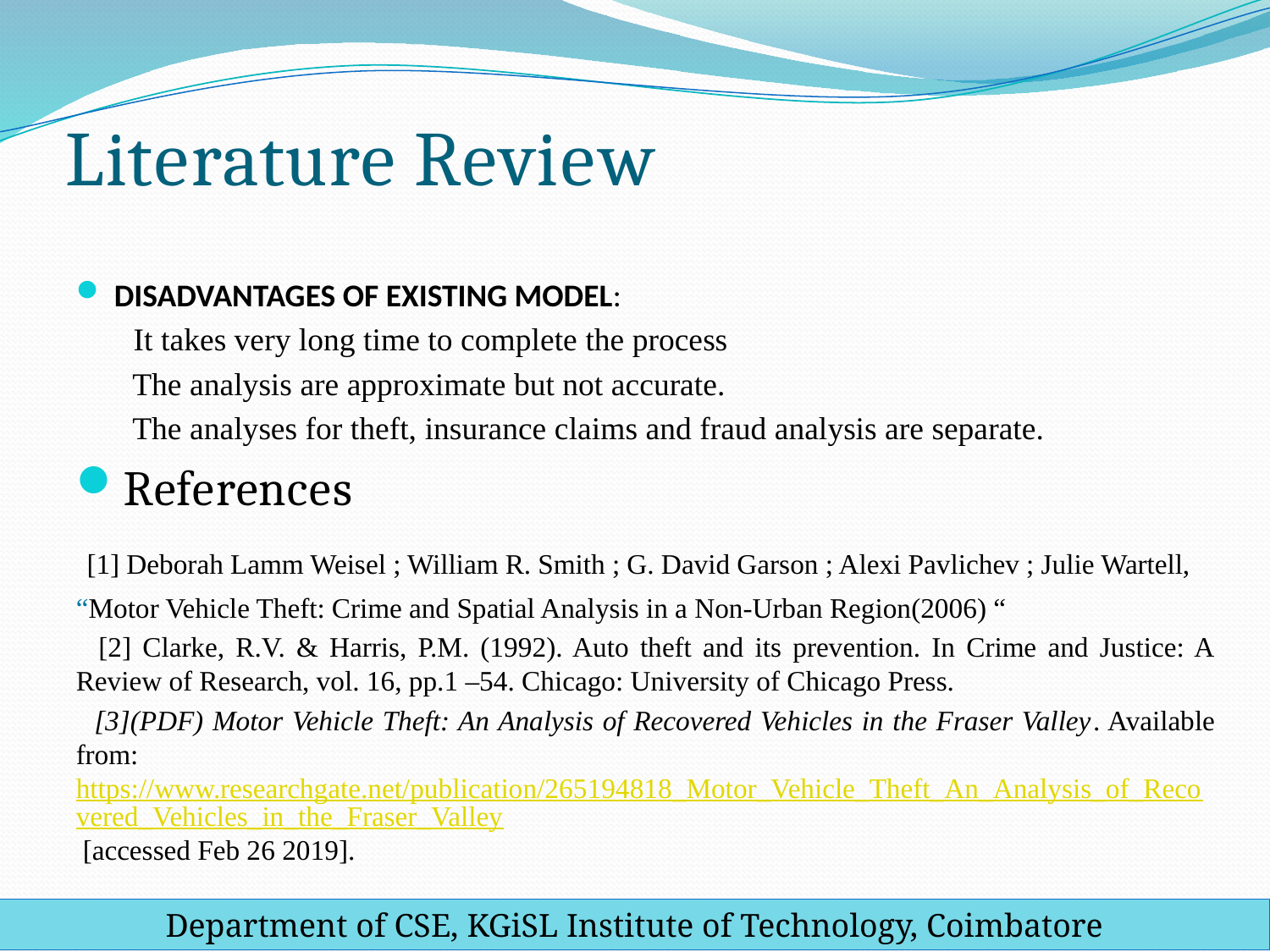

# Literature Review
DISADVANTAGES OF EXISTING MODEL:
        It takes very long time to complete the process
       The analysis are approximate but not accurate.
       The analyses for theft, insurance claims and fraud analysis are separate.
References
 [1] Deborah Lamm Weisel ; William R. Smith ; G. David Garson ; Alexi Pavlichev ; Julie Wartell,
“Motor Vehicle Theft: Crime and Spatial Analysis in a Non-Urban Region(2006) “
  [2] Clarke, R.V. & Harris, P.M. (1992). Auto theft and its prevention. In Crime and Justice: A Review of Research, vol. 16, pp.1 –54. Chicago: University of Chicago Press.
  [3](PDF) Motor Vehicle Theft: An Analysis of Recovered Vehicles in the Fraser Valley. Available from: https://www.researchgate.net/publication/265194818_Motor_Vehicle_Theft_An_Analysis_of_Recovered_Vehicles_in_the_Fraser_Valley [accessed Feb 26 2019].
Department of CSE, KGiSL Institute of Technology, Coimbatore